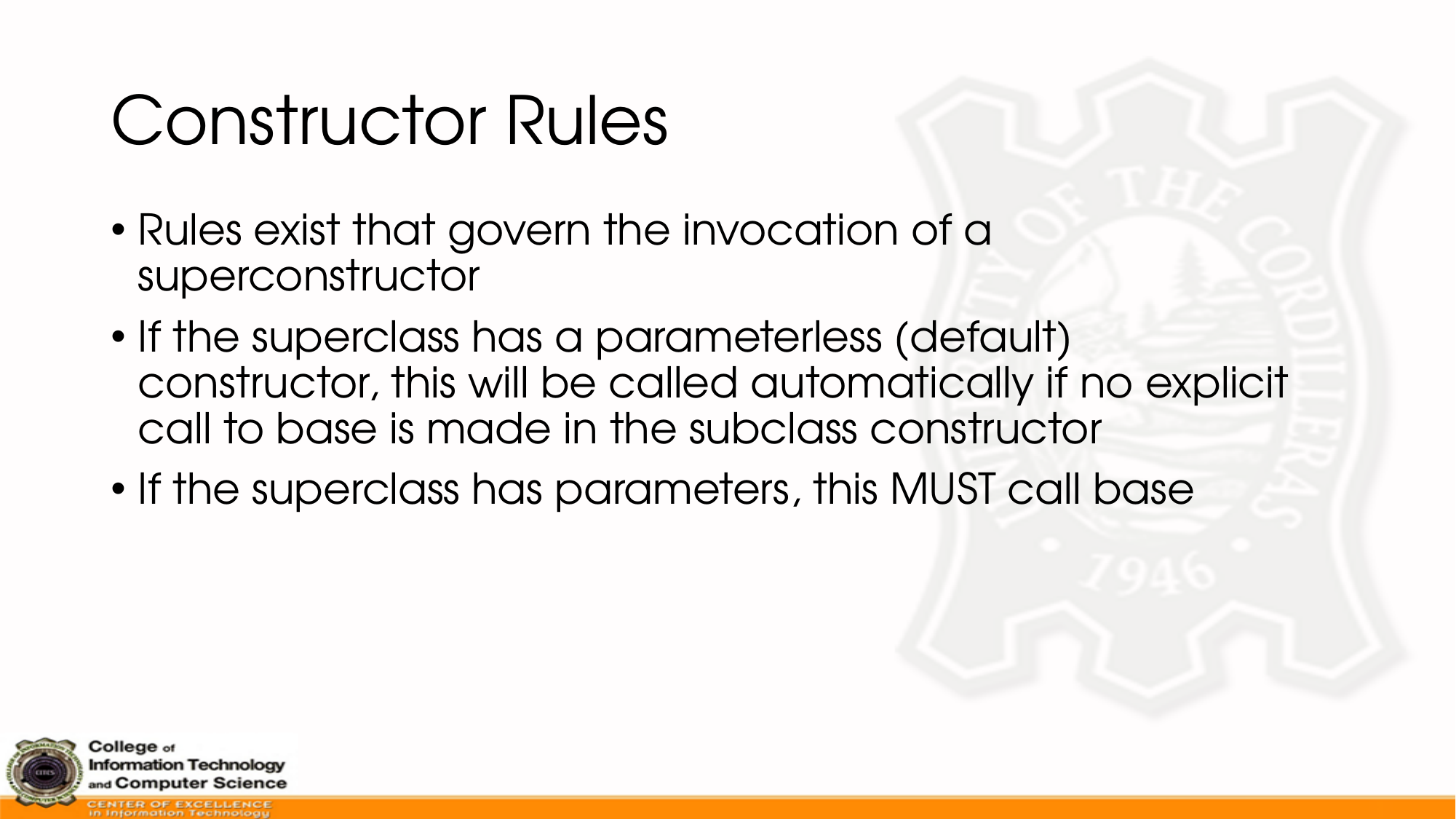

# Constructor Rules
Rules exist that govern the invocation of a superconstructor
If the superclass has a parameterless (default) constructor, this will be called automatically if no explicit call to base is made in the subclass constructor
If the superclass has parameters, this MUST call base